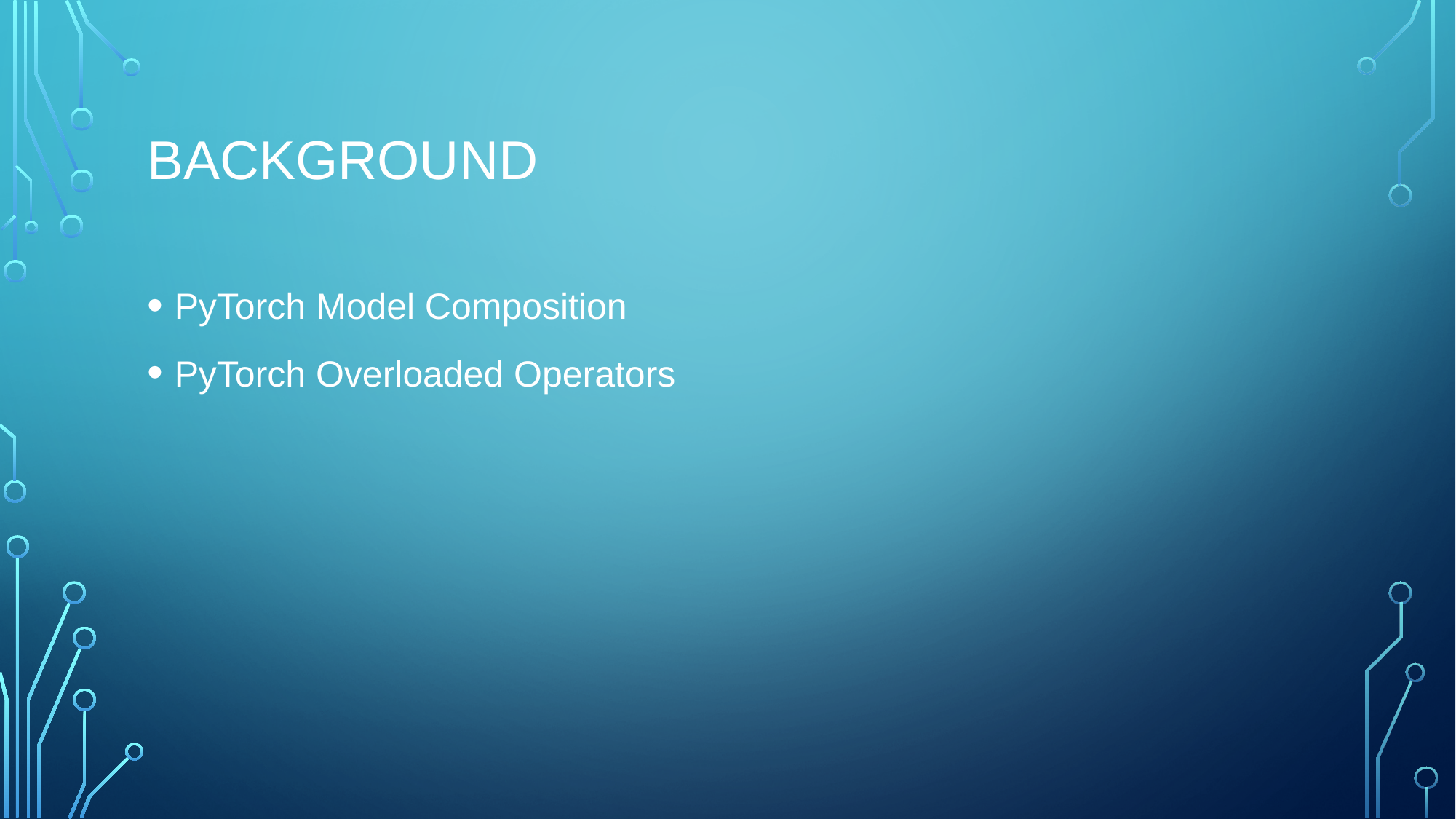

# Background
PyTorch Model Composition
PyTorch Overloaded Operators